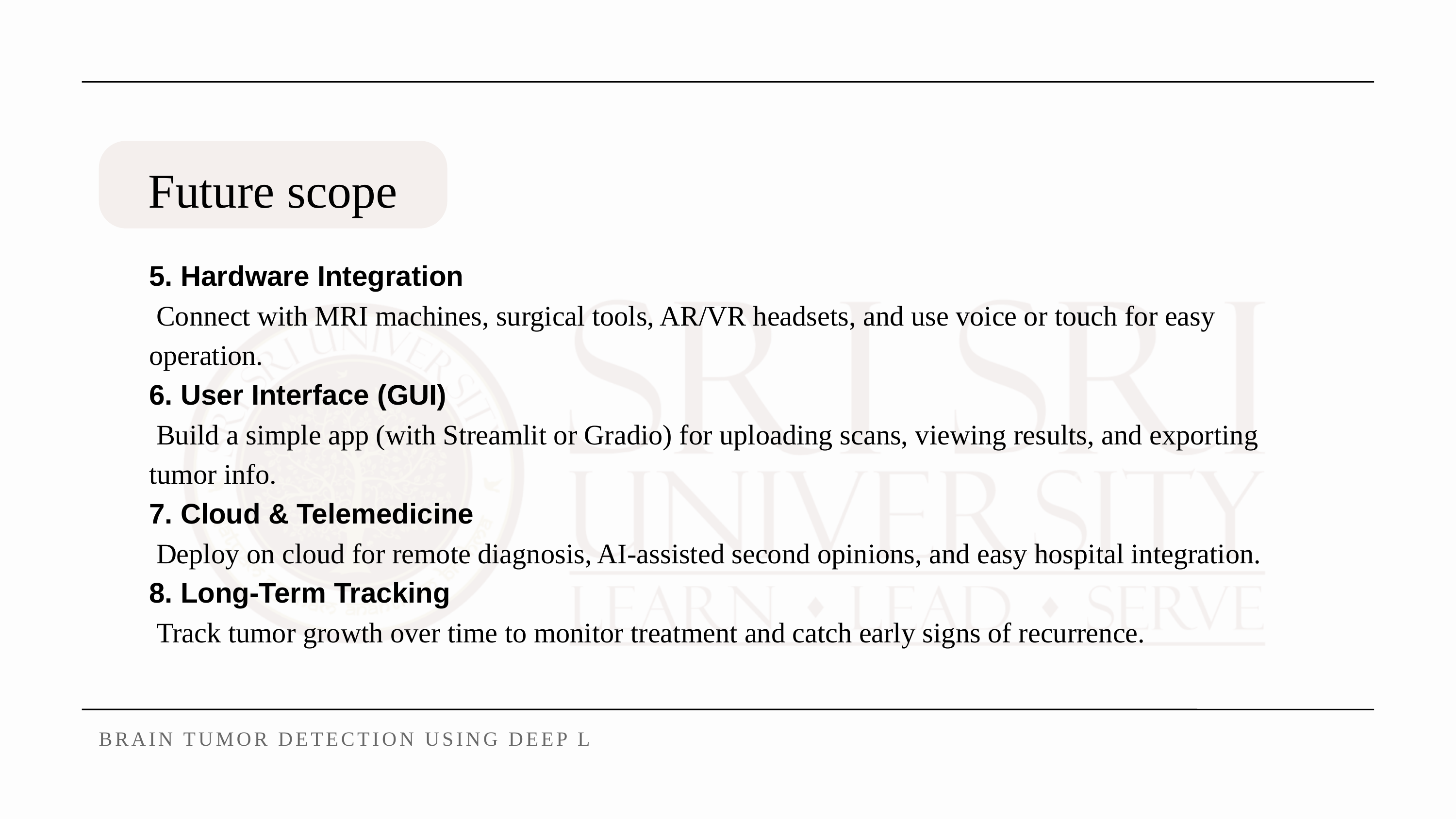

Future scope
5. Hardware Integration
 Connect with MRI machines, surgical tools, AR/VR headsets, and use voice or touch for easy operation.
6. User Interface (GUI)
 Build a simple app (with Streamlit or Gradio) for uploading scans, viewing results, and exporting tumor info.
7. Cloud & Telemedicine
 Deploy on cloud for remote diagnosis, AI-assisted second opinions, and easy hospital integration.
8. Long-Term Tracking
 Track tumor growth over time to monitor treatment and catch early signs of recurrence.

BRAIN TUMOR DETECTION USING DEEP LEARNING